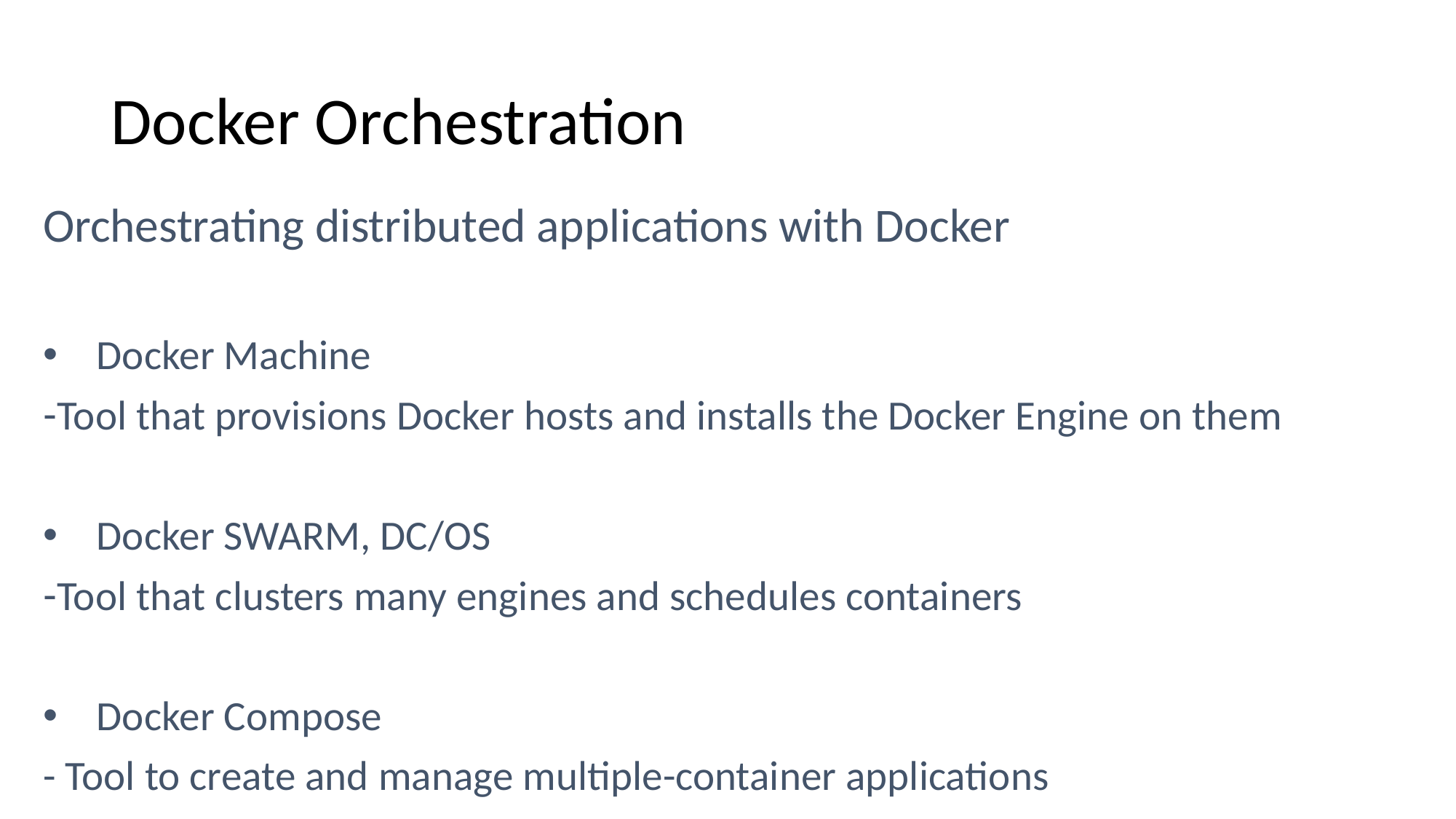

# Docker Orchestration
Orchestrating distributed applications with Docker

Docker Machine
Tool that provisions Docker hosts and installs the Docker Engine on them

Docker SWARM, DC/OS
Tool that clusters many engines and schedules containers

Docker Compose
- Tool to create and manage multiple-container applications